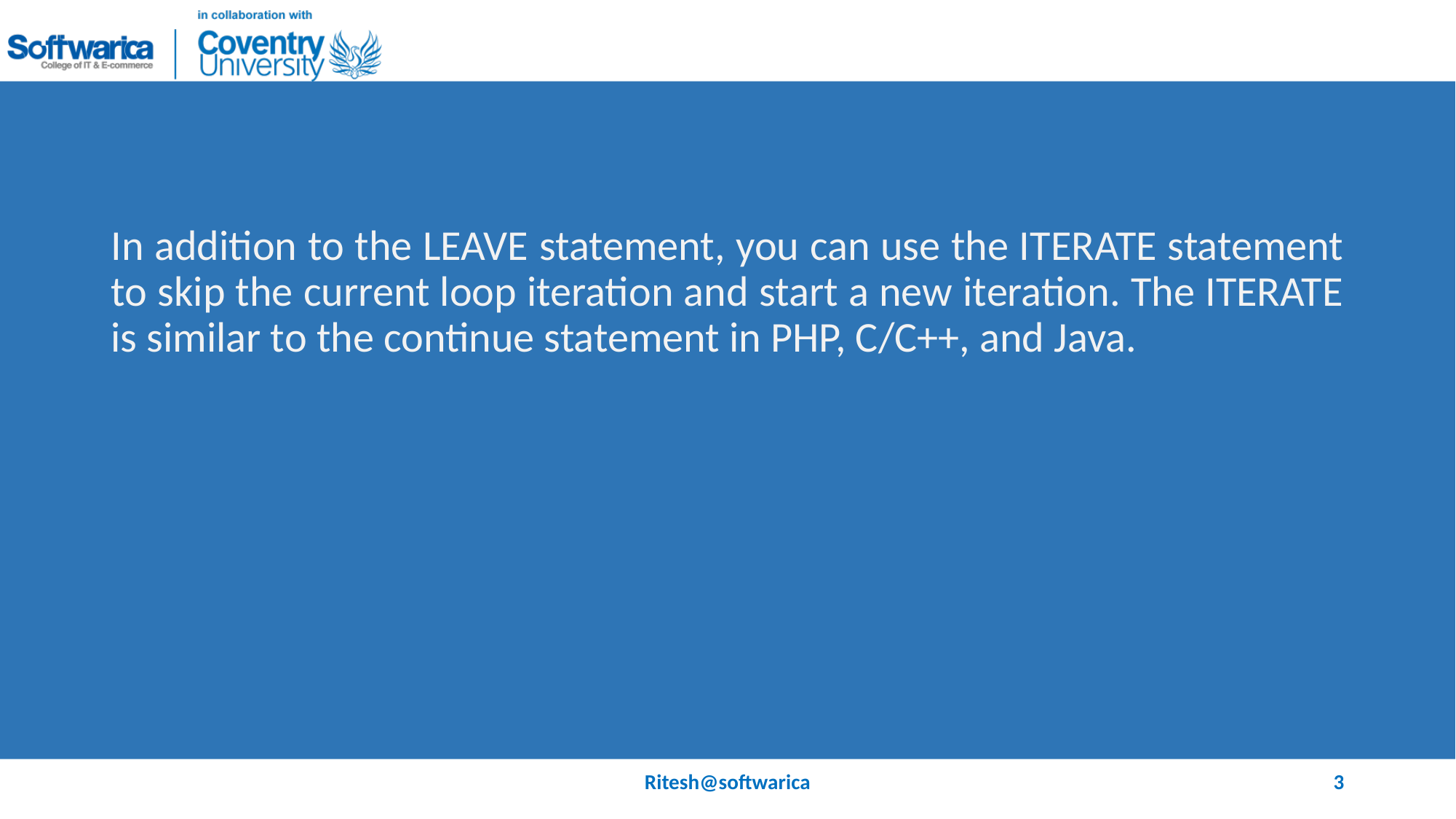

#
In addition to the LEAVE statement, you can use the ITERATE statement to skip the current loop iteration and start a new iteration. The ITERATE is similar to the continue statement in PHP, C/C++, and Java.
Ritesh@softwarica
3